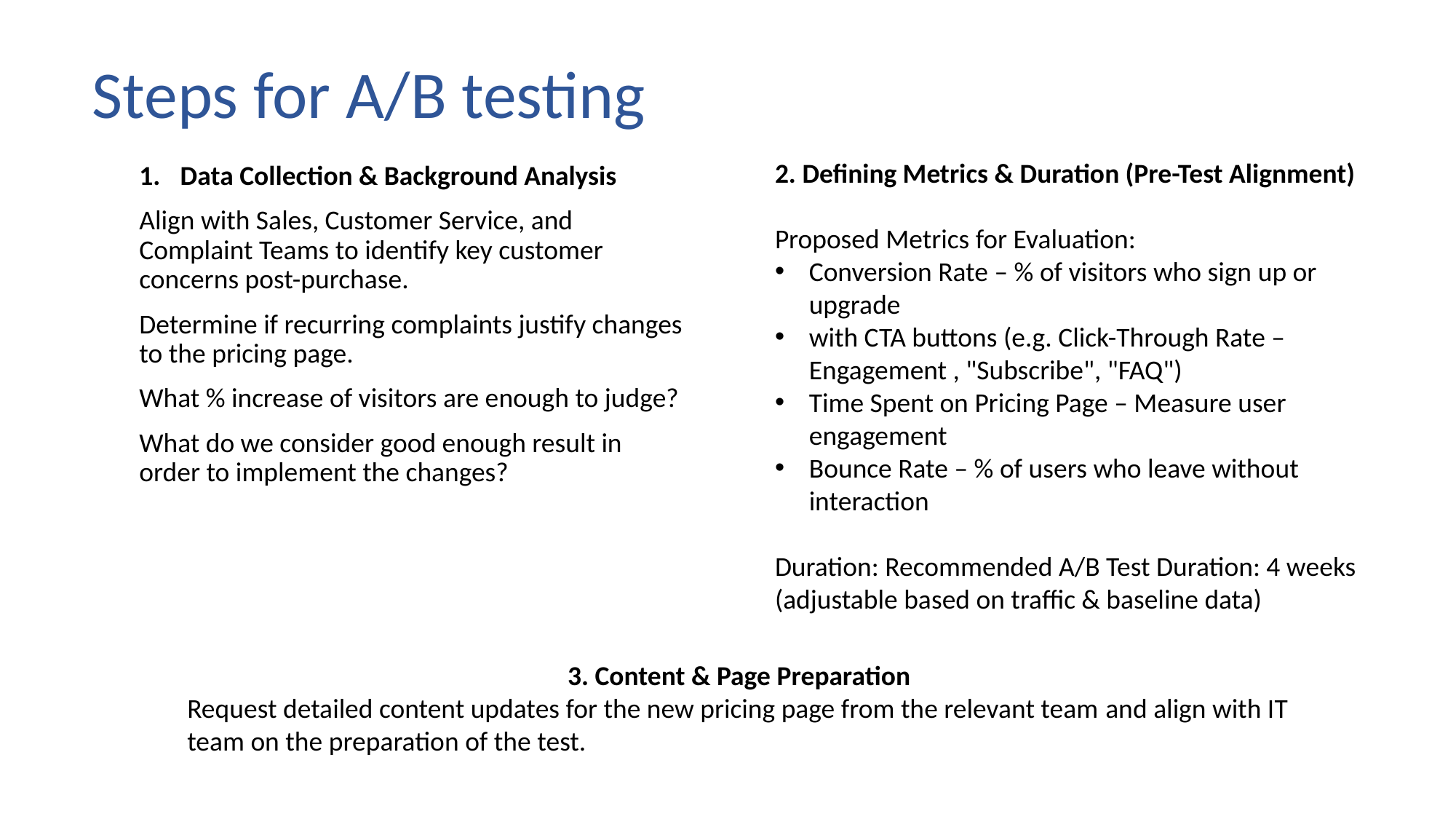

# Steps for A/B testing
2. Defining Metrics & Duration (Pre-Test Alignment)

Proposed Metrics for Evaluation:
Conversion Rate – % of visitors who sign up or upgrade
with CTA buttons (e.g. Click-Through Rate – Engagement , "Subscribe", "FAQ")
Time Spent on Pricing Page – Measure user engagement
Bounce Rate – % of users who leave without interaction

Duration: Recommended A/B Test Duration: 4 weeks (adjustable based on traffic & baseline data)
Data Collection & Background Analysis
Align with Sales, Customer Service, and Complaint Teams to identify key customer concerns post-purchase.
Determine if recurring complaints justify changes to the pricing page.
What % increase of visitors are enough to judge?
What do we consider good enough result in order to implement the changes?

3. Content & Page Preparation
Request detailed content updates for the new pricing page from the relevant team and align with IT team on the preparation of the test.